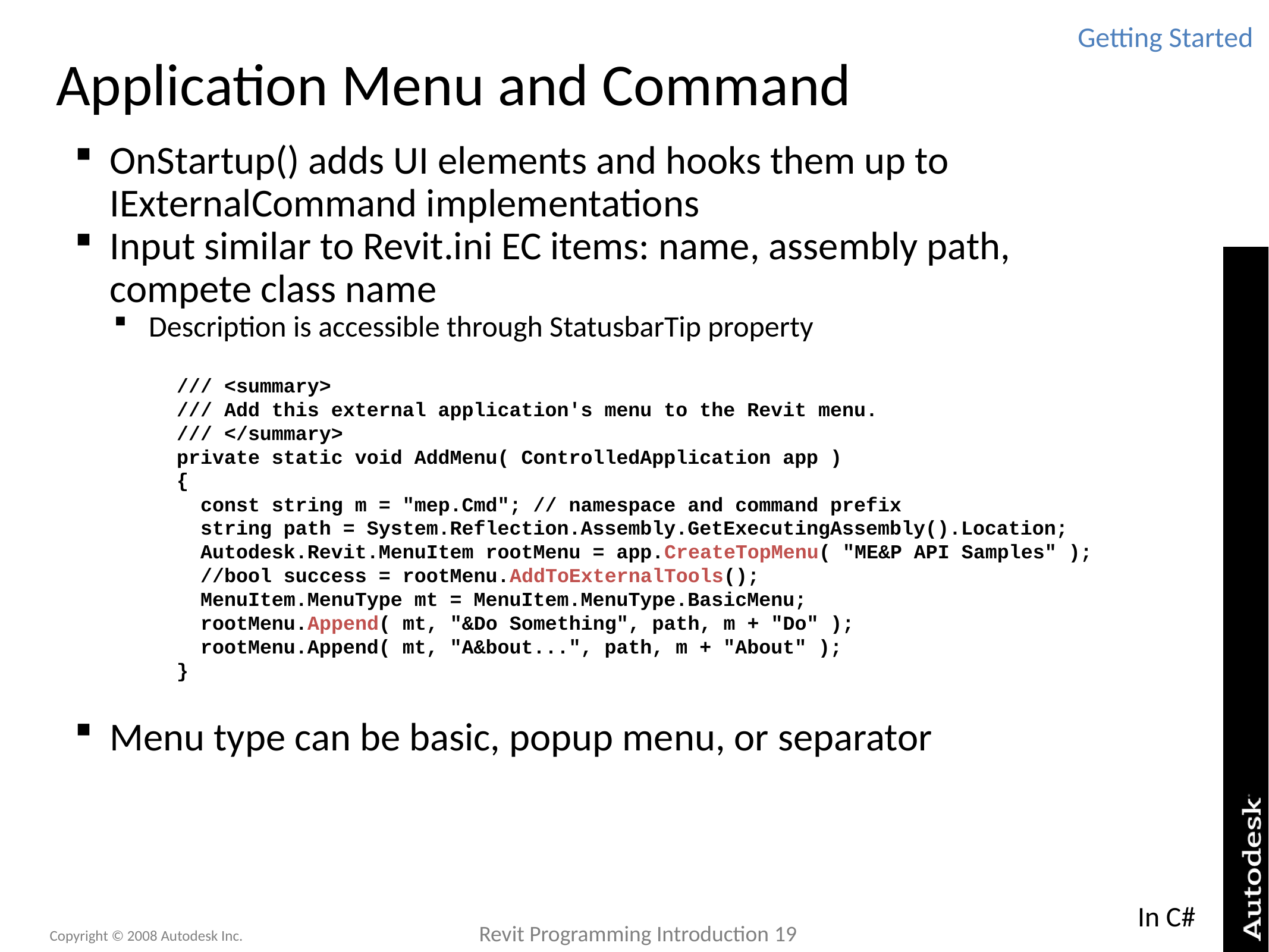

Getting Started
# Application Menu and Command
OnStartup() adds UI elements and hooks them up to IExternalCommand implementations
Input similar to Revit.ini EC items: name, assembly path, compete class name
Description is accessible through StatusbarTip property
    /// <summary>
    /// Add this external application's menu to the Revit menu.
    /// </summary>
    private static void AddMenu( ControlledApplication app )
    {
      const string m = "mep.Cmd"; // namespace and command prefix
      string path = System.Reflection.Assembly.GetExecutingAssembly().Location;
      Autodesk.Revit.MenuItem rootMenu = app.CreateTopMenu( "ME&P API Samples" );
      //bool success = rootMenu.AddToExternalTools();
      MenuItem.MenuType mt = MenuItem.MenuType.BasicMenu;
      rootMenu.Append( mt, "&Do Something", path, m + "Do" );
      rootMenu.Append( mt, "A&bout...", path, m + "About" );
    }
Menu type can be basic, popup menu, or separator

In C#